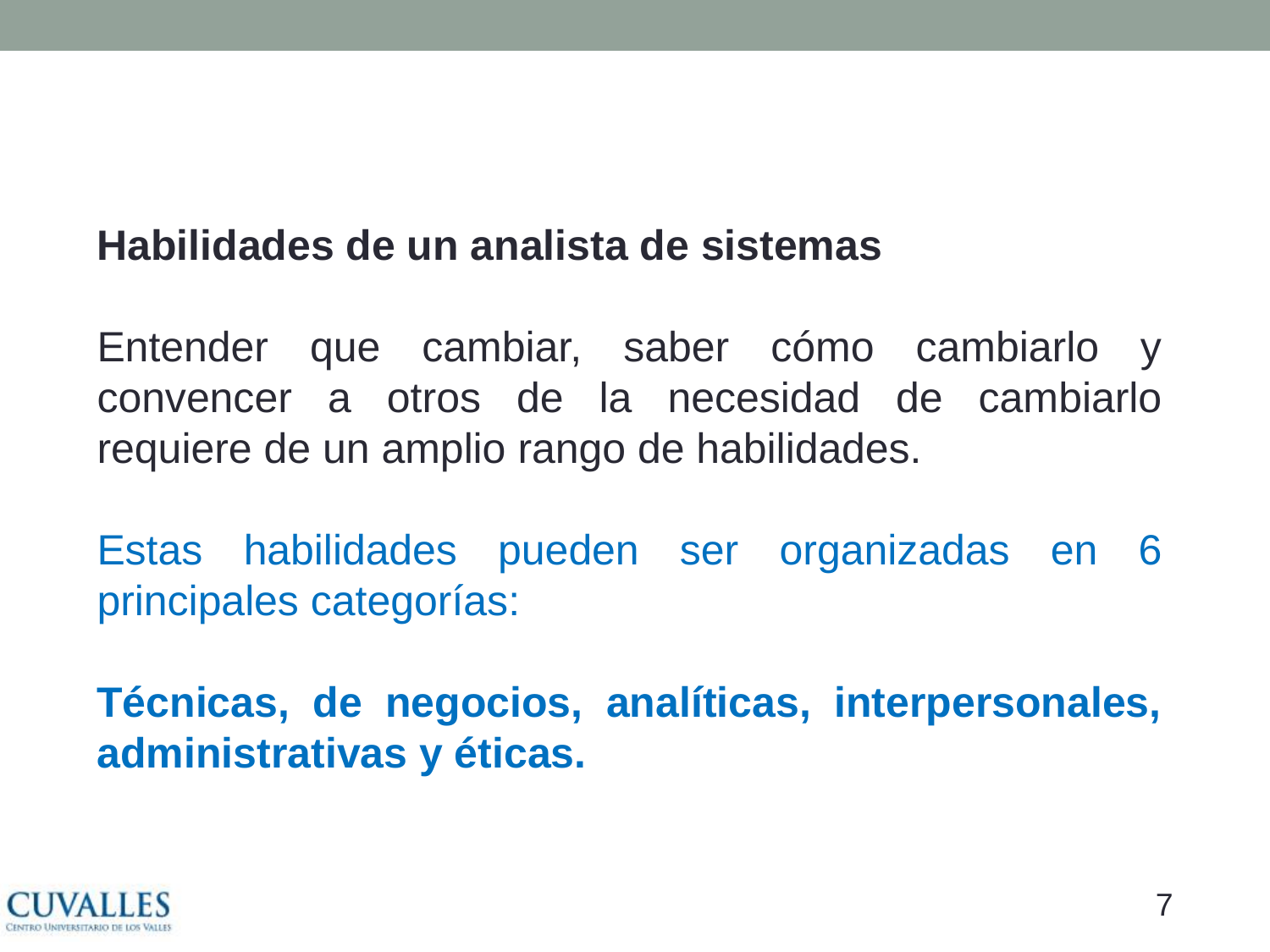

#
Habilidades de un analista de sistemas

Entender que cambiar, saber cómo cambiarlo y convencer a otros de la necesidad de cambiarlo requiere de un amplio rango de habilidades.

Estas habilidades pueden ser organizadas en 6 principales categorías:

Técnicas, de negocios, analíticas, interpersonales, administrativas y éticas.
7